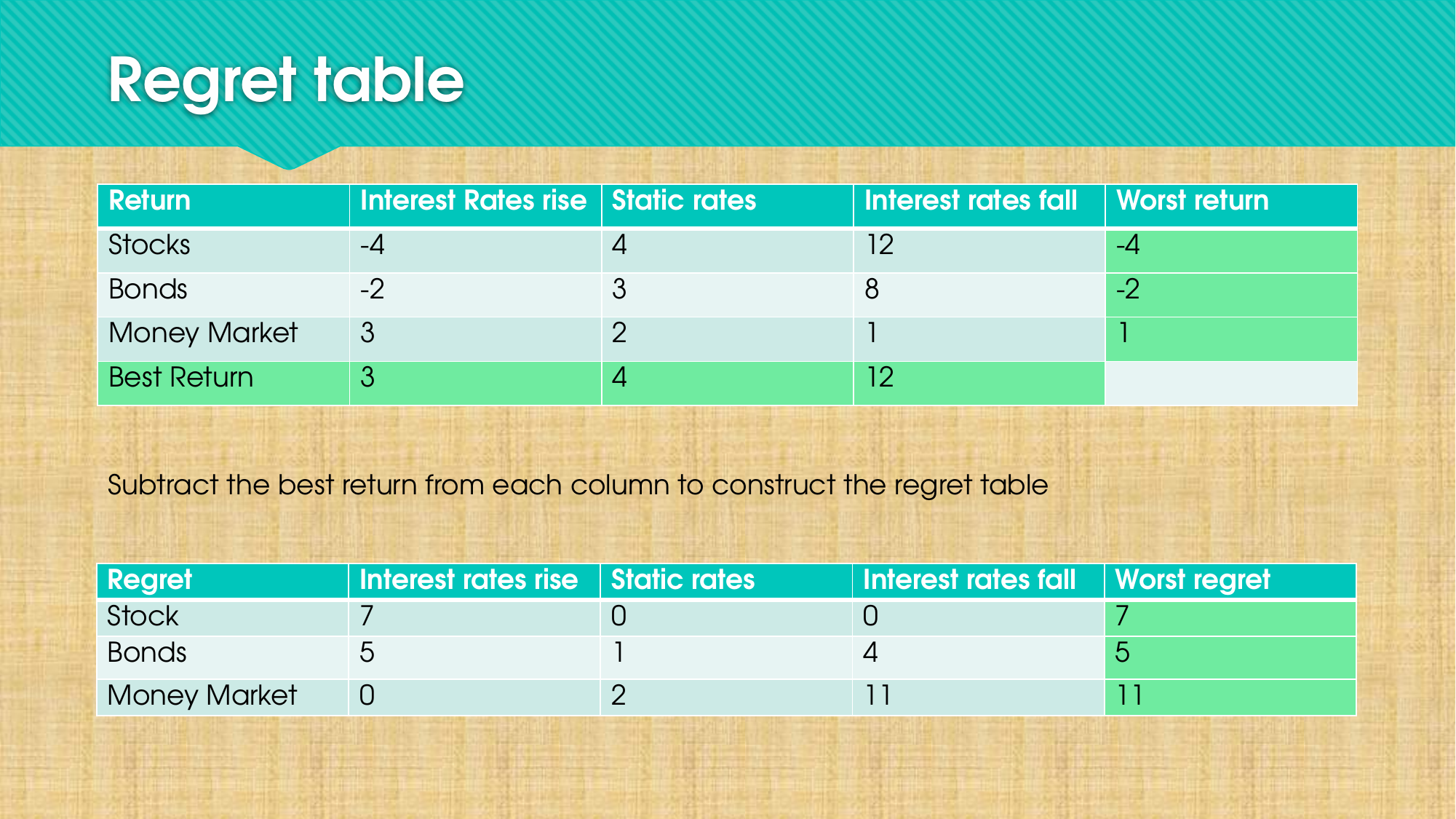

# Regret table
| Return | Interest Rates rise | Static rates | Interest rates fall | Worst return |
| --- | --- | --- | --- | --- |
| Stocks | -4 | 4 | 12 | -4 |
| Bonds | -2 | 3 | 8 | -2 |
| Money Market | 3 | 2 | 1 | 1 |
| Best Return | 3 | 4 | 12 |  |
Subtract the best return from each column to construct the regret table
| Regret | Interest rates rise | Static rates | Interest rates fall | Worst regret |
| --- | --- | --- | --- | --- |
| Stock | 7 | 0 | 0 | 7 |
| Bonds | 5 | 1 | 4 | 5 |
| Money Market | 0 | 2 | 11 | 11 |